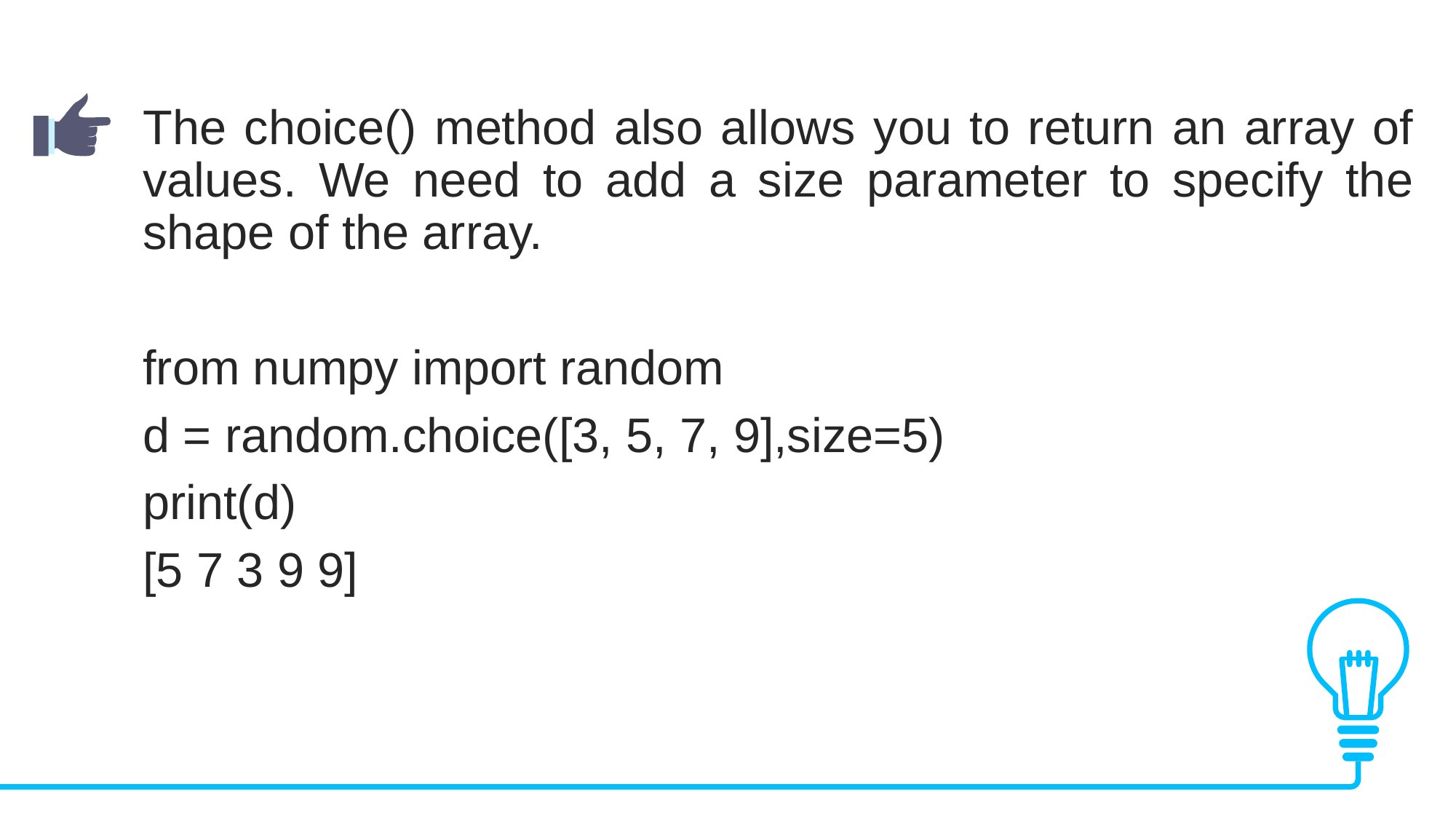

The choice() method also allows you to return an array of values. We need to add a size parameter to specify the shape of the array.

from numpy import random
d = random.choice([3, 5, 7, 9],size=5)
print(d)
[5 7 3 9 9]